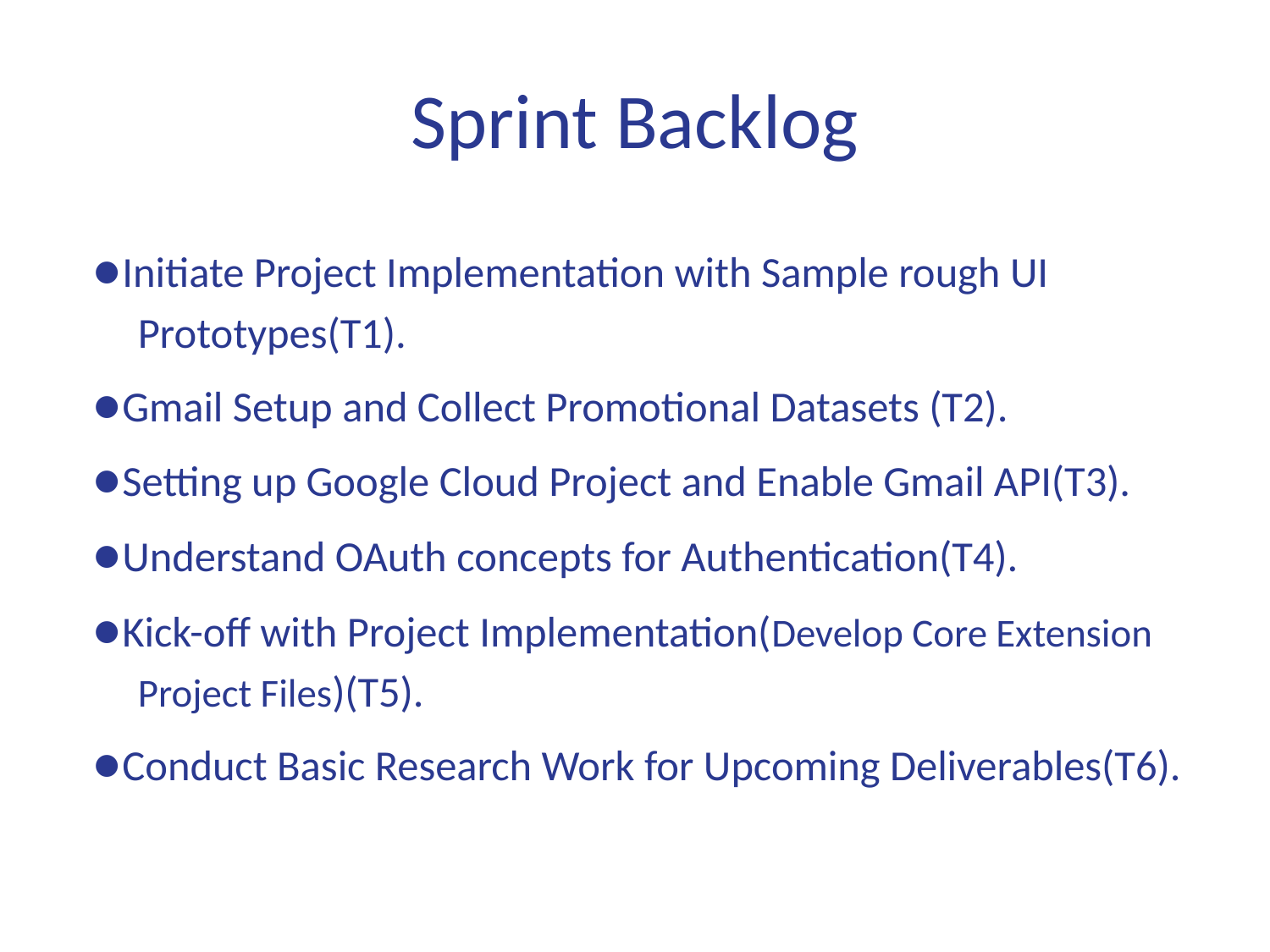

# Sprint Backlog
●Initiate Project Implementation with Sample rough UI Prototypes(T1).
●Gmail Setup and Collect Promotional Datasets (T2).
●Setting up Google Cloud Project and Enable Gmail API(T3).
●Understand OAuth concepts for Authentication(T4).
●Kick-off with Project Implementation(Develop Core Extension Project Files)(T5).
●Conduct Basic Research Work for Upcoming Deliverables(T6).